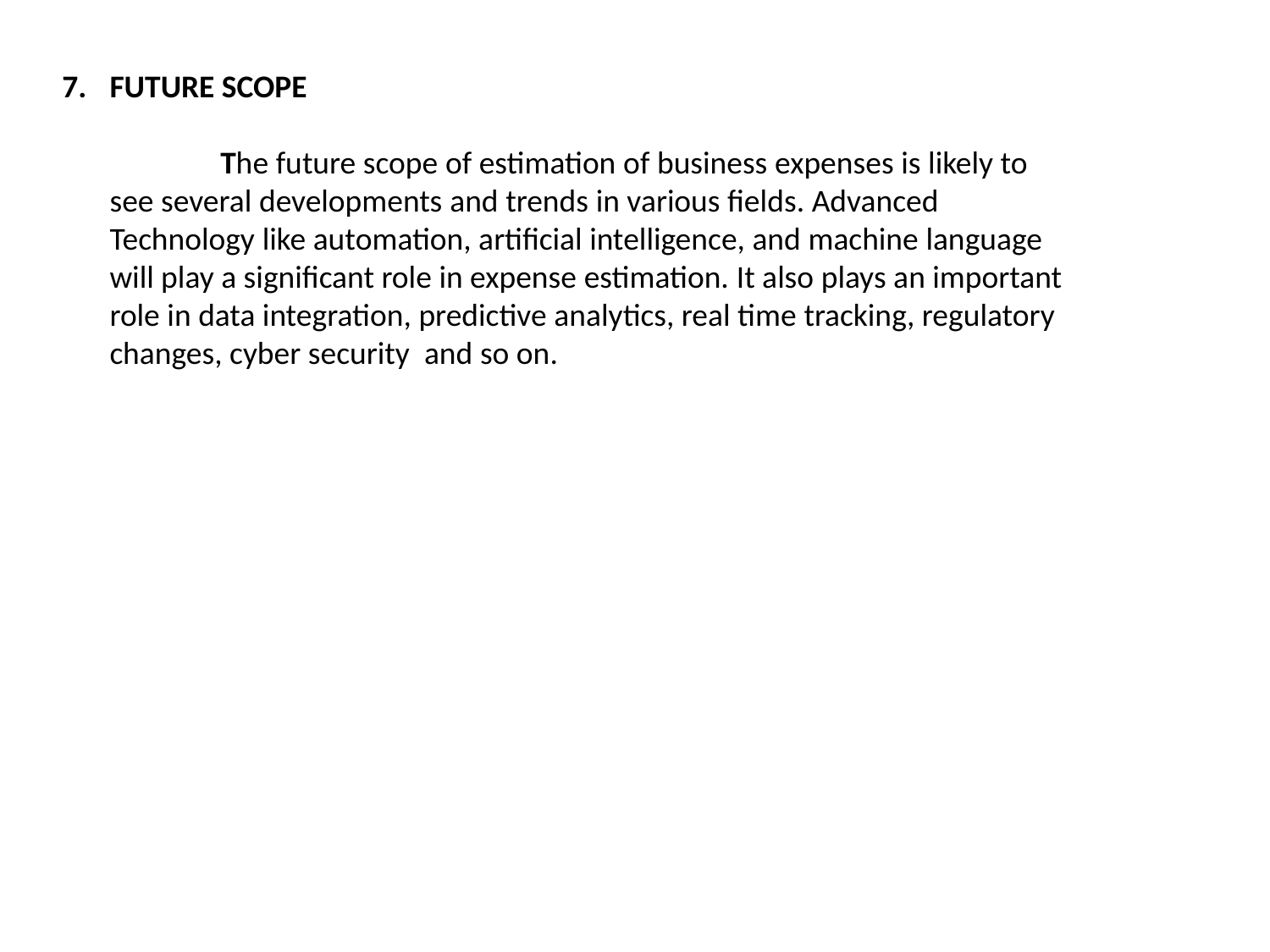

FUTURE SCOPE

                      The future scope of estimation of business expenses is likely to see several developments and trends in various fields. Advanced Technology like automation, artificial intelligence, and machine language     will play a significant role in expense estimation. It also plays an important role in data integration, predictive analytics, real time tracking, regulatory changes, cyber security  and so on.